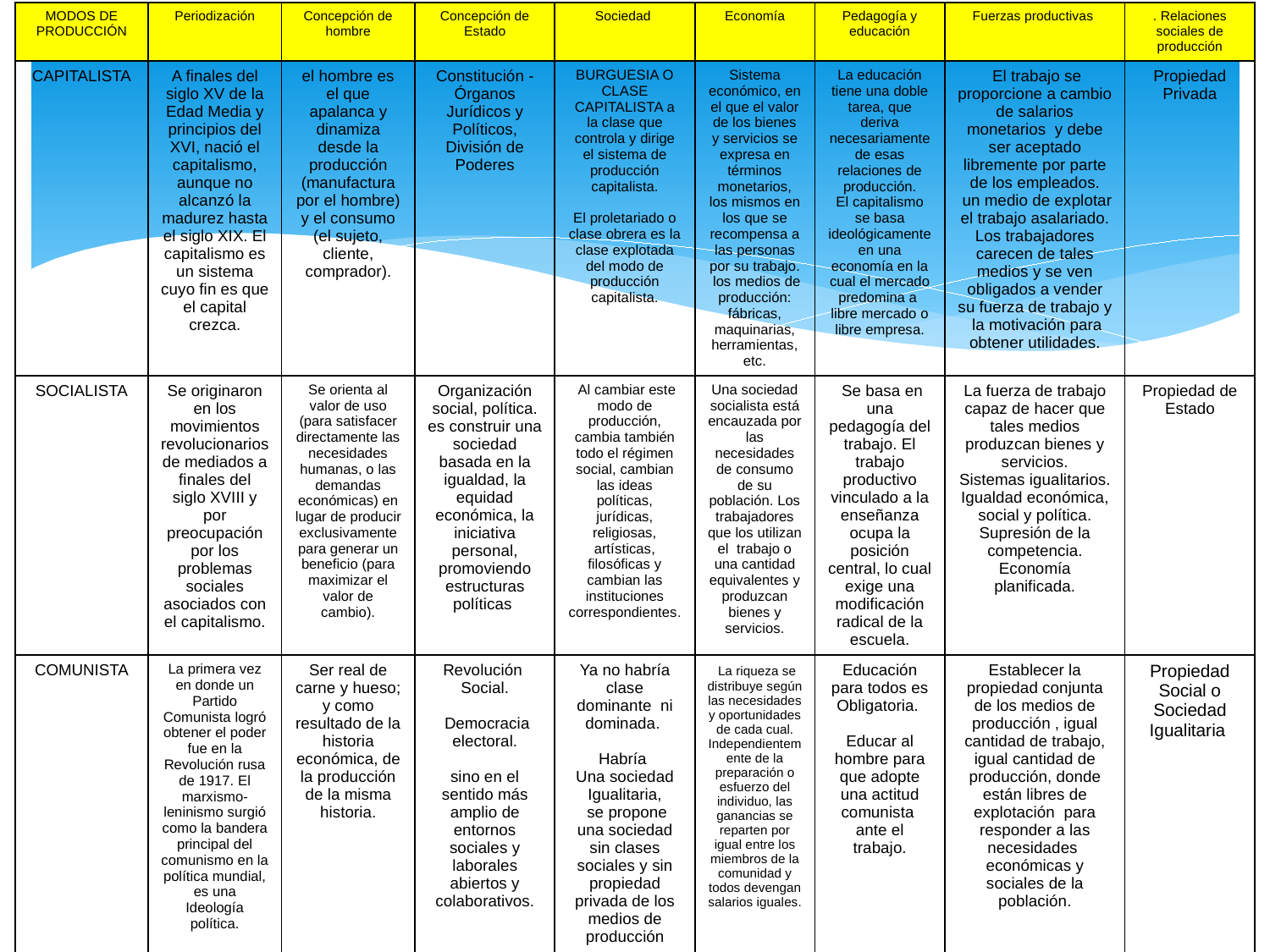

| MODOS DE PRODUCCIÓN | Periodización | Concepción de hombre | Concepción de Estado | Sociedad | Economía | Pedagogía y educación | Fuerzas productivas | . Relaciones sociales de producción |
| --- | --- | --- | --- | --- | --- | --- | --- | --- |
| CAPITALISTA | A finales del siglo XV de la Edad Media y principios del XVI, nació el capitalismo, aunque no alcanzó la madurez hasta el siglo XIX. El capitalismo es un sistema cuyo fin es que el capital crezca. | el hombre es el que apalanca y dinamiza desde la producción (manufactura por el hombre) y el consumo (el sujeto, cliente, comprador). | Constitución -Órganos Jurídicos y Políticos, División de Poderes | BURGUESIA O CLASE CAPITALISTA a la clase que controla y dirige el sistema de producción capitalista. El proletariado o clase obrera es la clase explotada del modo de producción capitalista. | Sistema económico, en el que el valor de los bienes y servicios se expresa en términos monetarios, los mismos en los que se recompensa a las personas por su trabajo. los medios de producción: fábricas, maquinarias, herramientas, etc. | La educación tiene una doble tarea, que deriva necesariamente de esas relaciones de producción. El capitalismo se basa ideológicamente en una economía en la cual el mercado predomina a libre mercado o libre empresa. | El trabajo se proporcione a cambio de salarios monetarios y debe ser aceptado libremente por parte de los empleados. un medio de explotar el trabajo asalariado. Los trabajadores carecen de tales medios y se ven obligados a vender su fuerza de trabajo y la motivación para obtener utilidades. | Propiedad Privada |
| SOCIALISTA | Se originaron en los movimientos revolucionarios de mediados a finales del siglo XVIII y por preocupación por los problemas sociales asociados con el capitalismo. | Se orienta al valor de uso (para satisfacer directamente las necesidades humanas, o las demandas económicas) en lugar de producir exclusivamente para generar un beneficio (para maximizar el valor de cambio). | Organización social, política. es construir una sociedad basada en la igualdad, la equidad económica, la iniciativa personal, promoviendo estructuras políticas | Al cambiar este modo de producción, cambia también todo el régimen social, cambian las ideas políticas, jurídicas, religiosas, artísticas, filosóficas y cambian las instituciones correspondientes. | Una sociedad socialista está encauzada por las necesidades de consumo de su población. Los trabajadores que los utilizan el trabajo o una cantidad equivalentes y produzcan bienes y servicios. | Se basa en una pedagogía del trabajo. El trabajo productivo vinculado a la enseñanza ocupa la posición central, lo cual exige una modificación radical de la escuela. | La fuerza de trabajo capaz de hacer que tales medios produzcan bienes y servicios. Sistemas igualitarios. Igualdad económica, social y política. Supresión de la competencia. Economía planificada. | Propiedad de Estado |
| COMUNISTA | La primera vez en donde un Partido Comunista logró obtener el poder fue en la Revolución rusa de 1917. El marxismo-leninismo surgió como la bandera principal del comunismo en la política mundial, es una Ideología política. | Ser real de carne y hueso; y como resultado de la historia económica, de la producción de la misma historia. | Revolución Social. Democracia electoral. sino en el sentido más amplio de entornos sociales y laborales abiertos y colaborativos. | Ya no habría clase dominante ni dominada. Habría Una sociedad Igualitaria, se propone una sociedad sin clases sociales y sin propiedad privada de los medios de producción | La riqueza se distribuye según las necesidades y oportunidades de cada cual. Independientemente de la preparación o esfuerzo del individuo, las ganancias se reparten por igual entre los miembros de la comunidad y todos devengan salarios iguales. | Educación para todos es Obligatoria. Educar al hombre para que adopte una actitud comunista ante el trabajo. | Establecer la propiedad conjunta de los medios de producción , igual cantidad de trabajo, igual cantidad de producción, donde están libres de explotación para responder a las necesidades económicas y sociales de la población. | Propiedad Social o Sociedad Igualitaria |